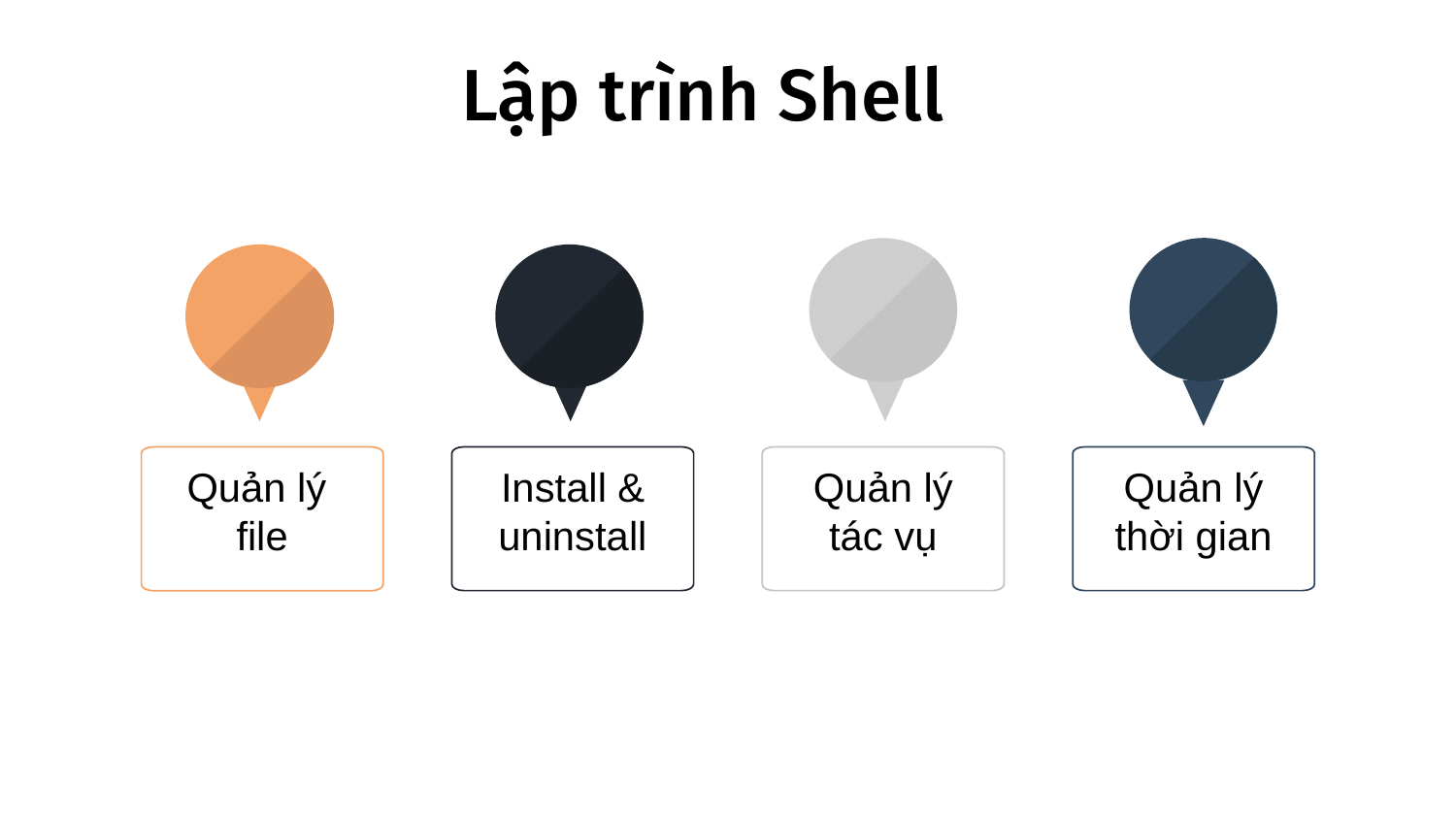

Lập trình Shell

Install & uninstall

Quản lý
tác vụ
Quản lý
thời gian
Quản lý
file